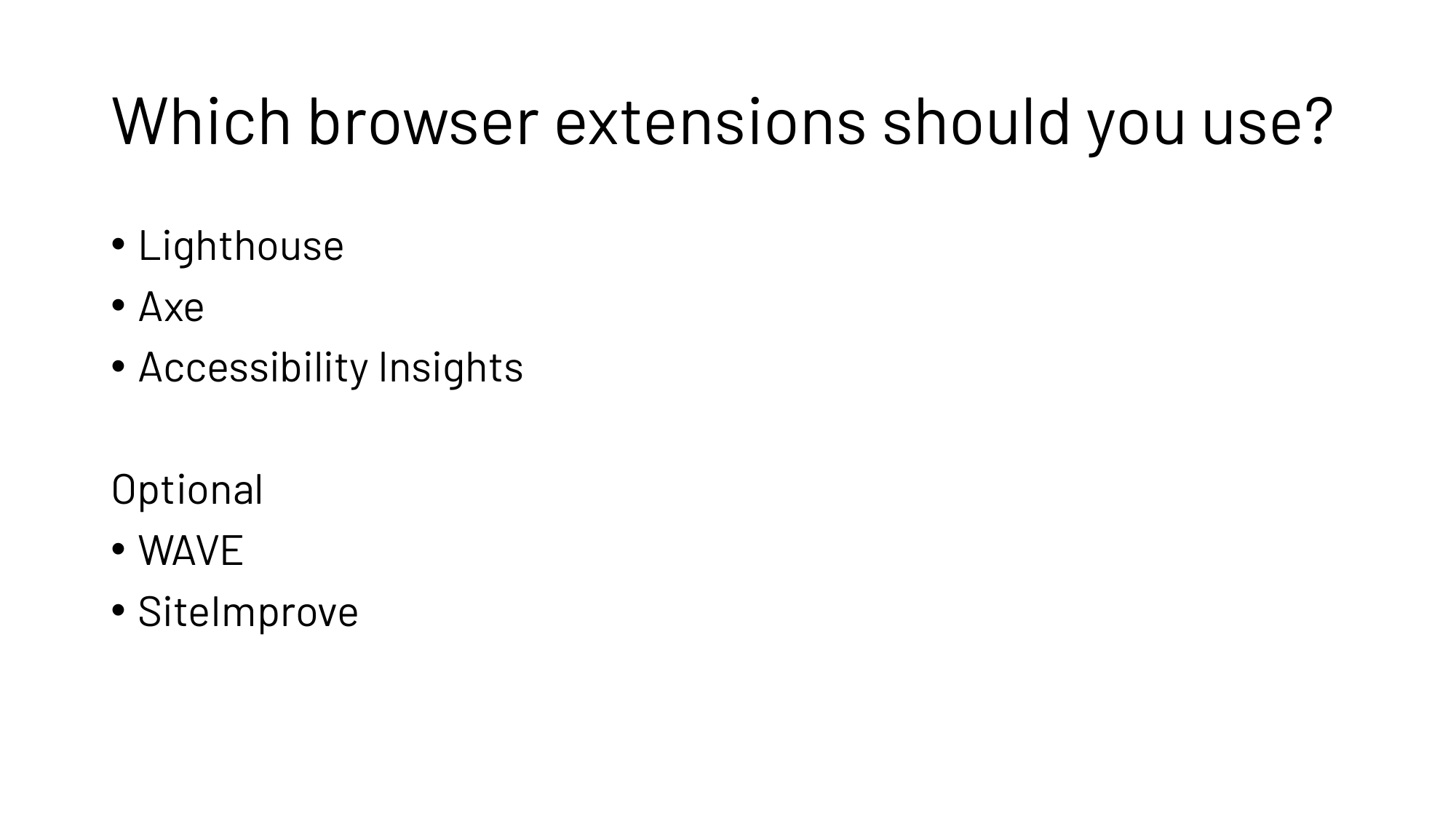

# Which browser extensions should you use?
Lighthouse
Axe
Accessibility Insights

Optional
WAVE
SiteImprove